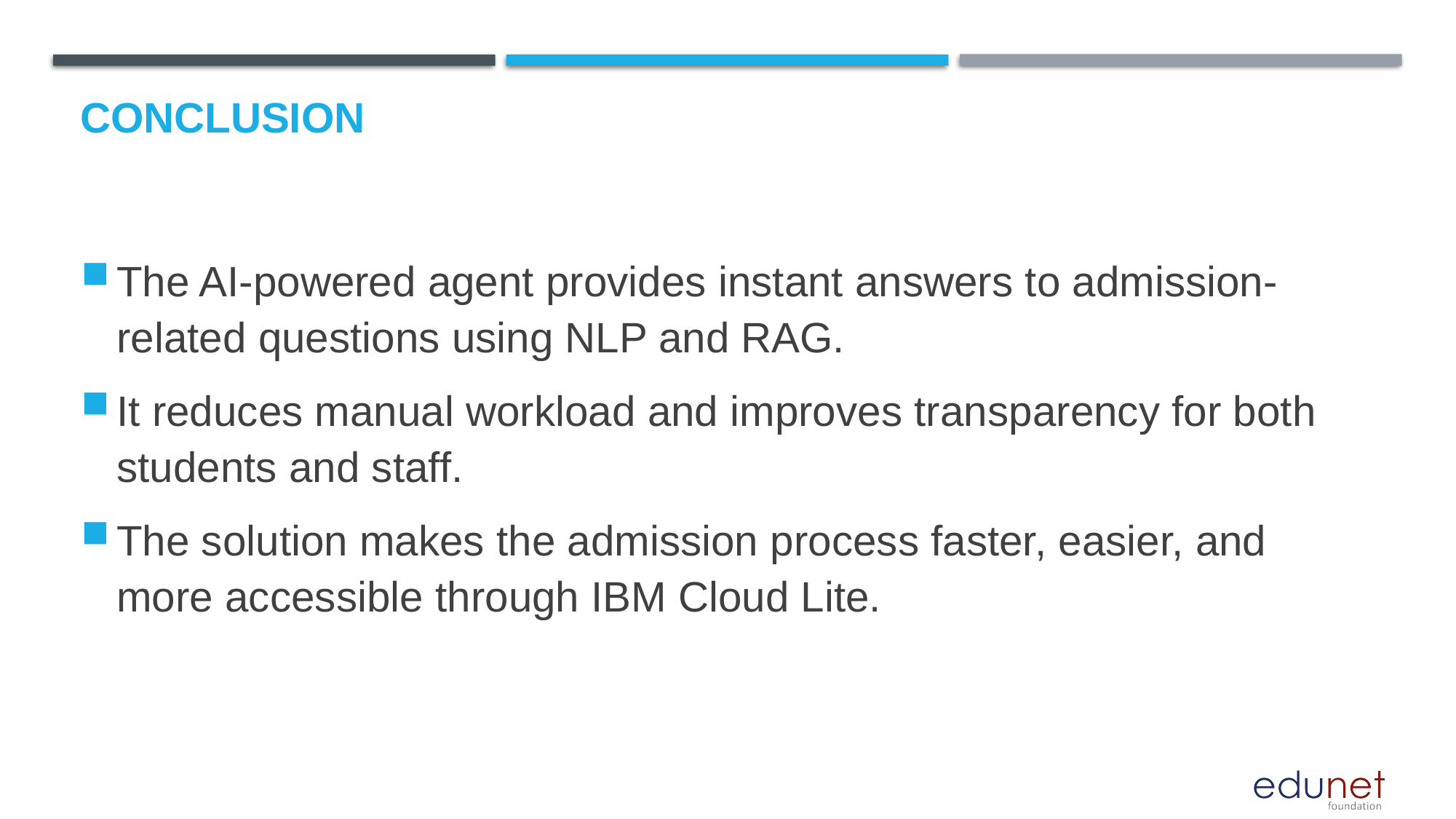

# Conclusion
The AI-powered agent provides instant answers to admission-related questions using NLP and RAG.
It reduces manual workload and improves transparency for both students and staff.
The solution makes the admission process faster, easier, and more accessible through IBM Cloud Lite.